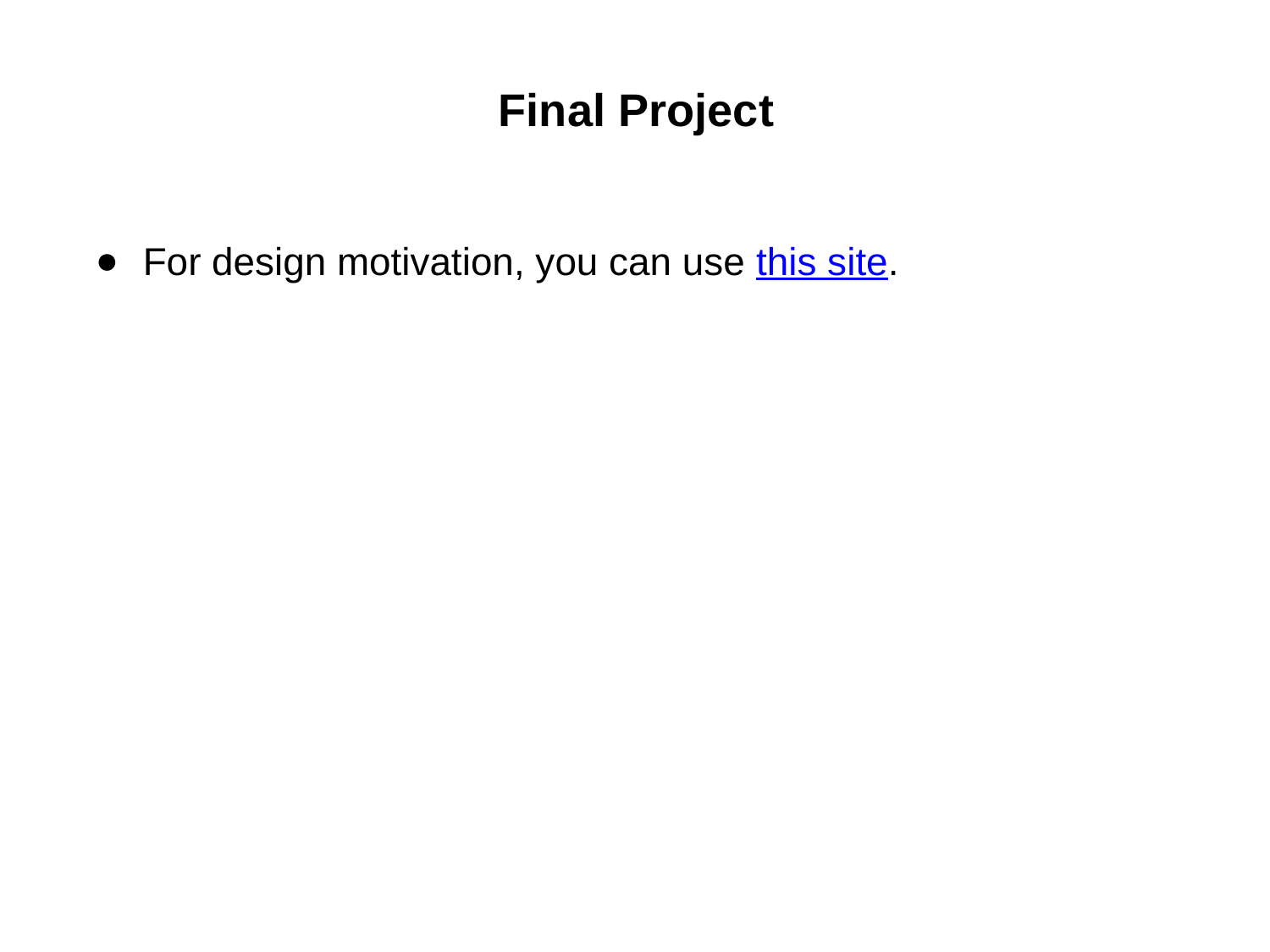

# Final Project
For design motivation, you can use this site.